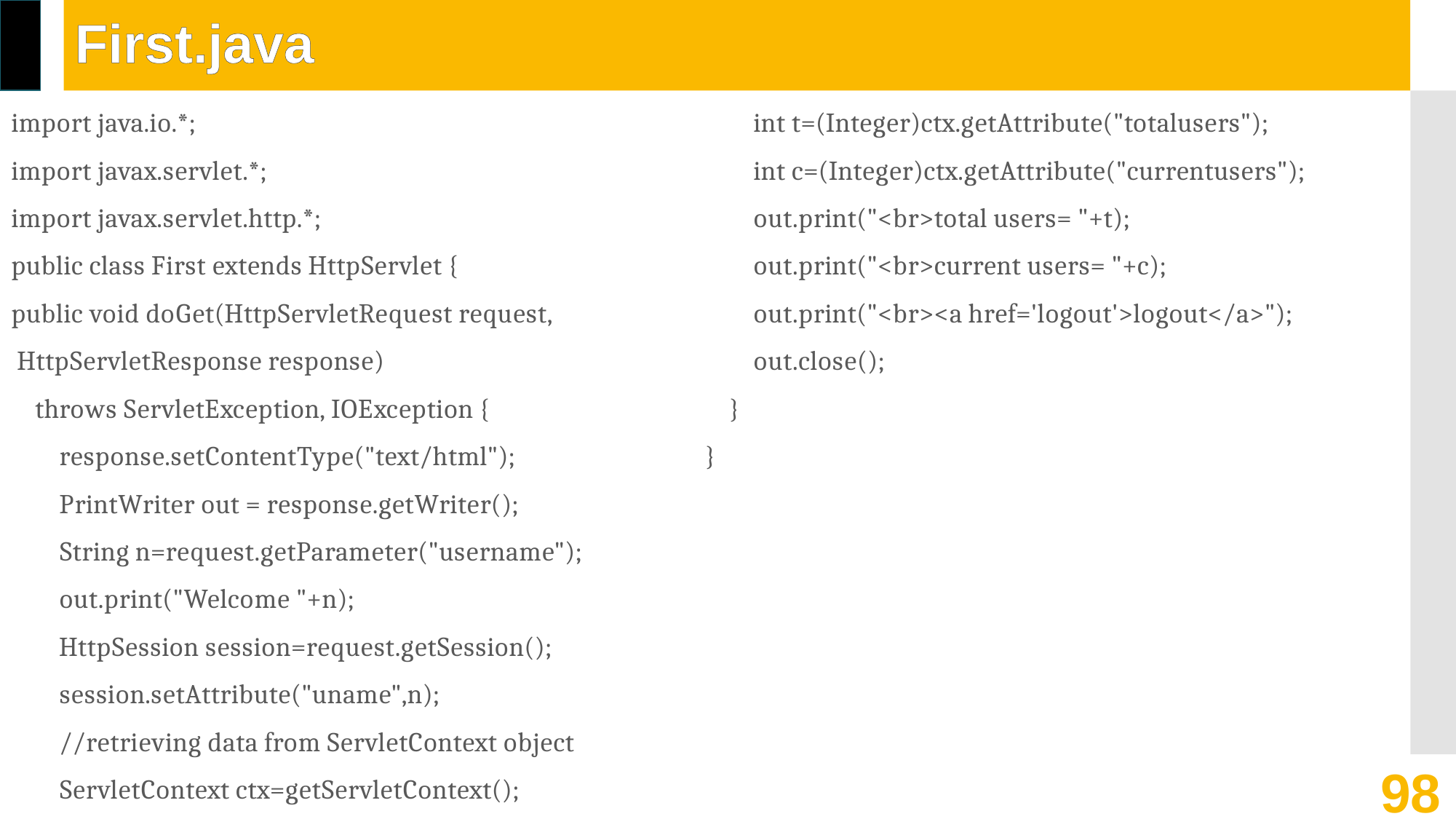

# First.java
import java.io.*;
import javax.servlet.*;
import javax.servlet.http.*;
public class First extends HttpServlet {
public void doGet(HttpServletRequest request,
 HttpServletResponse response)
    throws ServletException, IOException {
        response.setContentType("text/html");
        PrintWriter out = response.getWriter();
        String n=request.getParameter("username");
        out.print("Welcome "+n);
        HttpSession session=request.getSession();
        session.setAttribute("uname",n);
        //retrieving data from ServletContext object
        ServletContext ctx=getServletContext();
        int t=(Integer)ctx.getAttribute("totalusers");
        int c=(Integer)ctx.getAttribute("currentusers");
        out.print("<br>total users= "+t);
        out.print("<br>current users= "+c);
        out.print("<br><a href='logout'>logout</a>");
        out.close();
    }
}
98